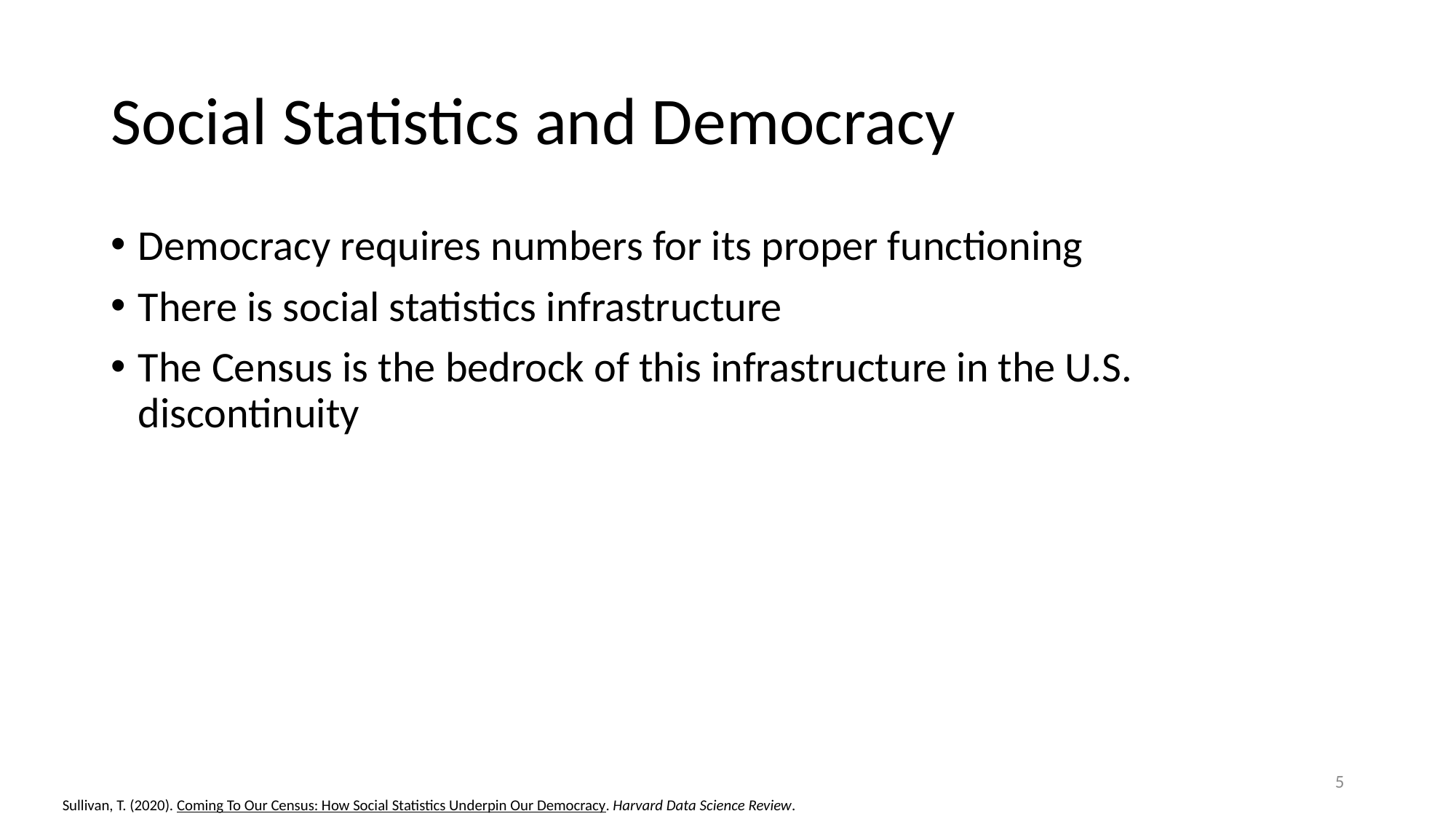

# Social Statistics and Democracy
Democracy requires numbers for its proper functioning
There is social statistics infrastructure
The Census is the bedrock of this infrastructure in the U.S. discontinuity
5
Sullivan, T. (2020). Coming To Our Census: How Social Statistics Underpin Our Democracy. Harvard Data Science Review.